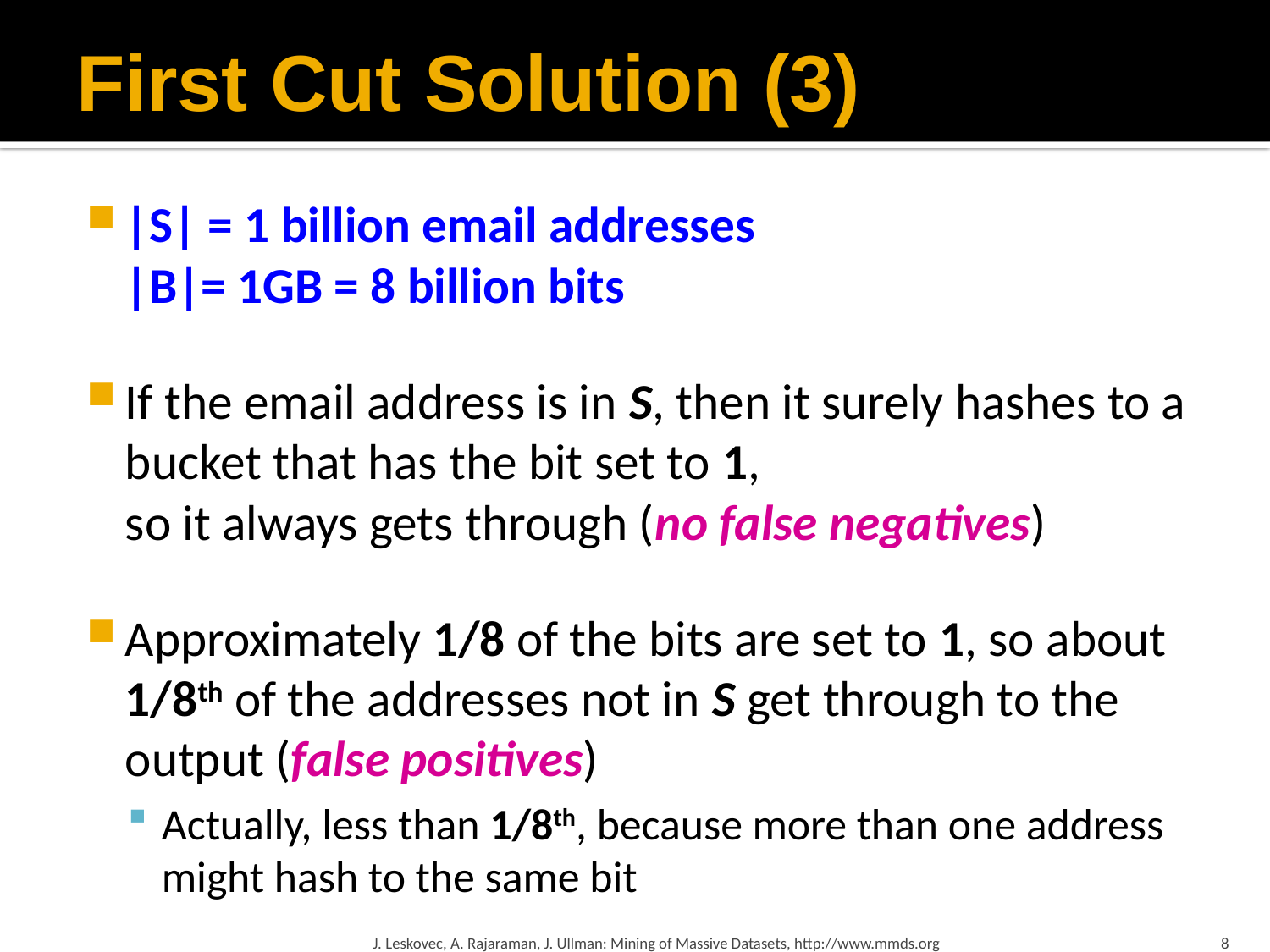

# First Cut Solution (3)
|S| = 1 billion email addresses
|B|= 1GB = 8 billion bits

If the email address is in S, then it surely hashes to a bucket that has the bit set to 1,
so it always gets through (no false negatives)

Approximately 1/8 of the bits are set to 1, so about 1/8th of the addresses not in S get through to the output (false positives)
Actually, less than 1/8th, because more than one address might hash to the same bit
J. Leskovec, A. Rajaraman, J. Ullman: Mining of Massive Datasets, http://www.mmds.org
8